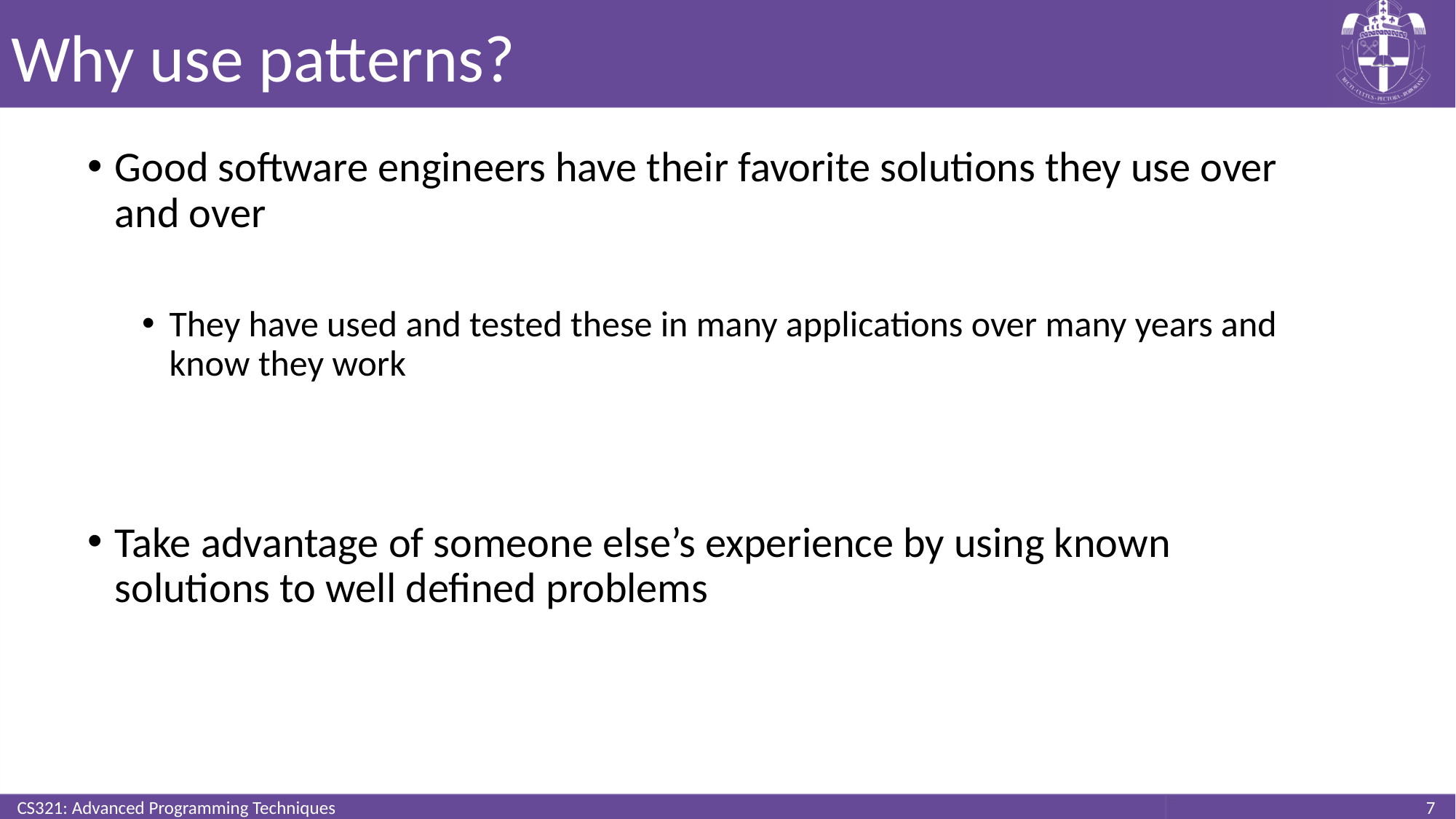

# Why use patterns?
Good software engineers have their favorite solutions they use over and over

They have used and tested these in many applications over many years and know they work

Take advantage of someone else’s experience by using known solutions to well defined problems
CS321: Advanced Programming Techniques
7